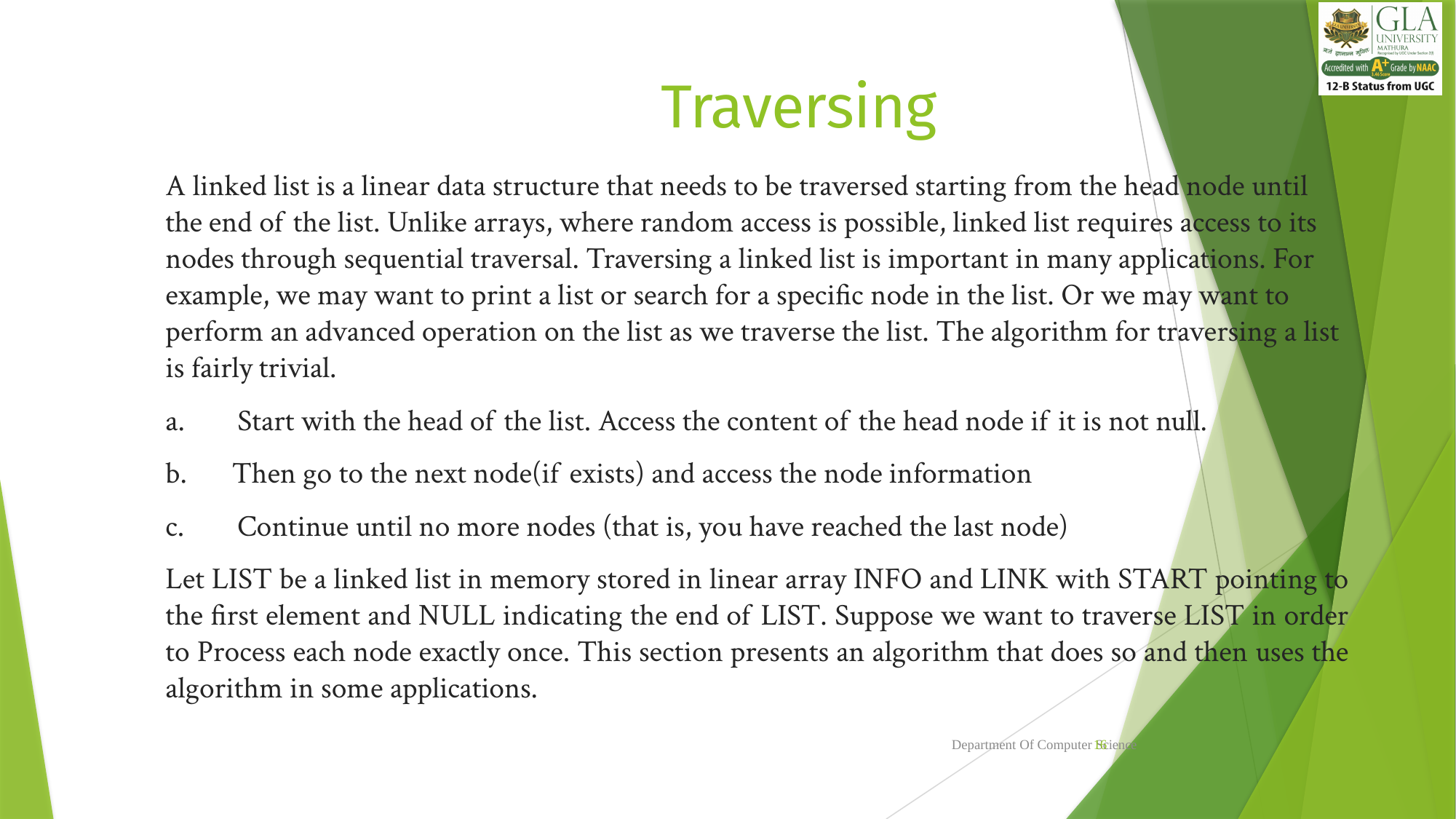

# Traversing
A linked list is a linear data structure that needs to be traversed starting from the head node until the end of the list. Unlike arrays, where random access is possible, linked list requires access to its nodes through sequential traversal. Traversing a linked list is important in many applications. For example, we may want to print a list or search for a specific node in the list. Or we may want to perform an advanced operation on the list as we traverse the list. The algorithm for traversing a list is fairly trivial.
Start with the head of the list. Access the content of the head node if it is not null.
Then go to the next node(if exists) and access the node information
Continue until no more nodes (that is, you have reached the last node)
Let LIST be a linked list in memory stored in linear array INFO and LINK with START pointing to the first element and NULL indicating the end of LIST. Suppose we want to traverse LIST in order to Process each node exactly once. This section presents an algorithm that does so and then uses the algorithm in some applications.
16
Department Of Computer Science